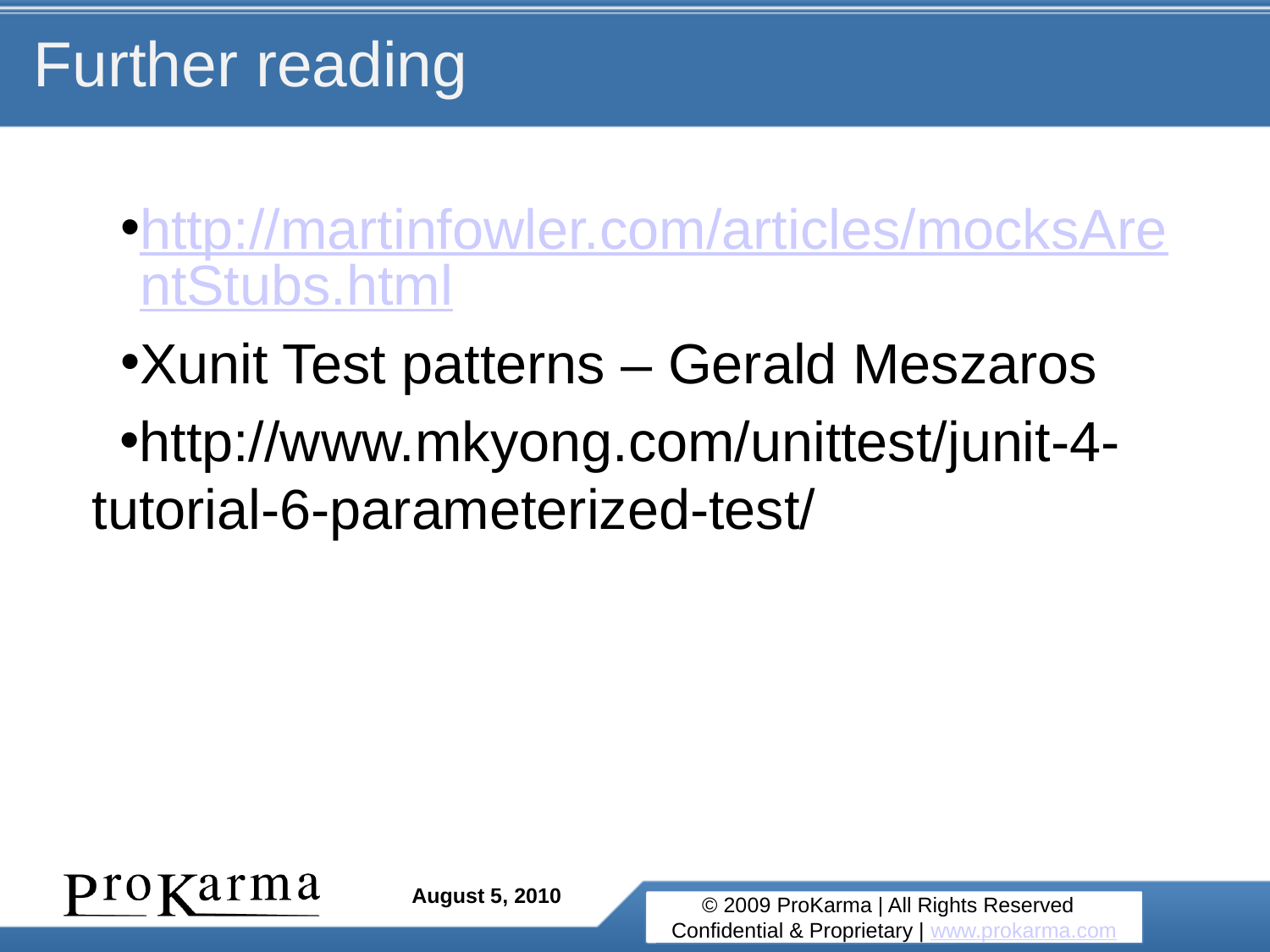

# Further reading
http://martinfowler.com/articles/mocksArentStubs.html
Xunit Test patterns – Gerald Meszaros
http://www.mkyong.com/unittest/junit-4-tutorial-6-parameterized-test/